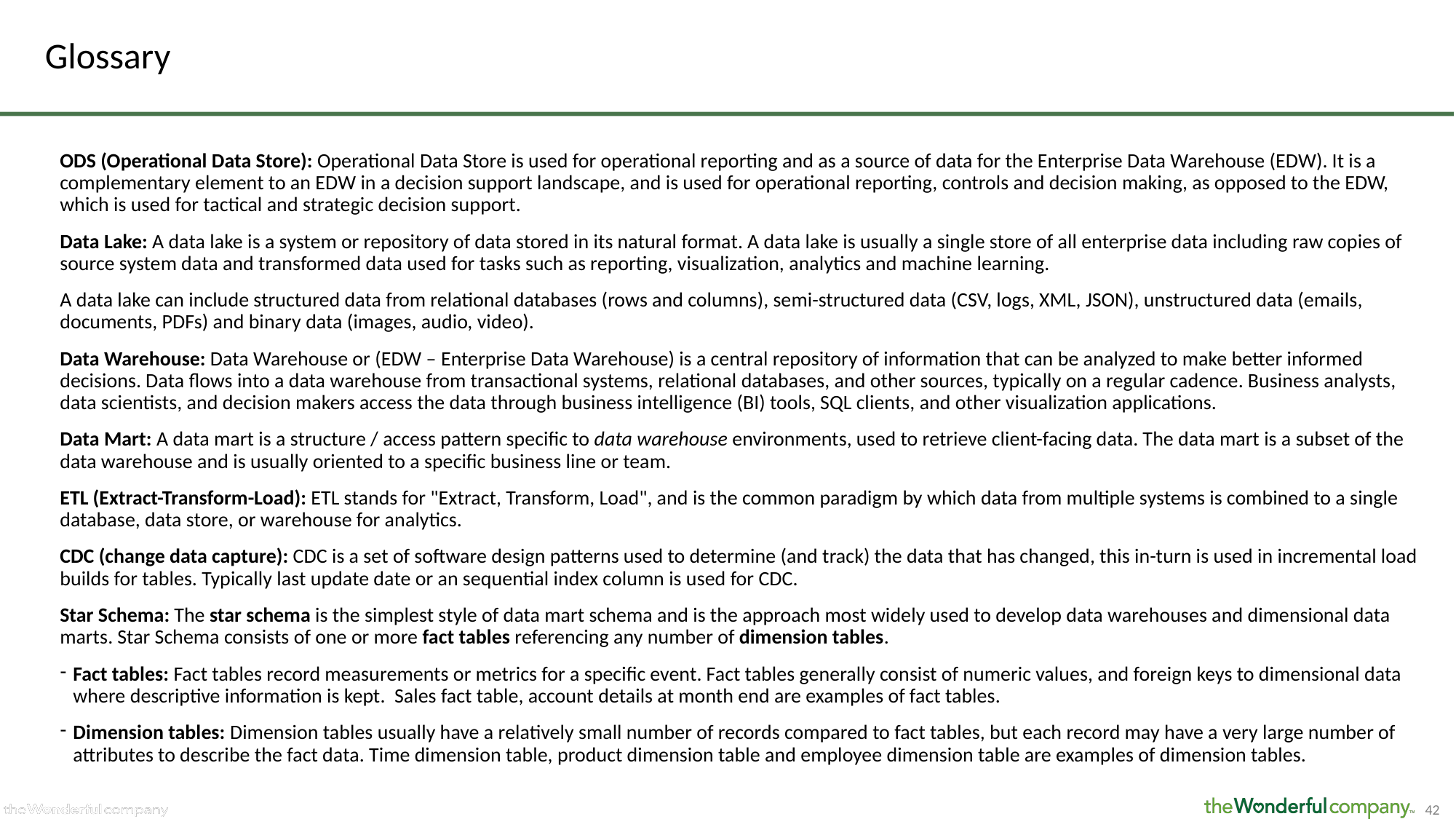

# Glossary
ODS (Operational Data Store): Operational Data Store is used for operational reporting and as a source of data for the Enterprise Data Warehouse (EDW). It is a complementary element to an EDW in a decision support landscape, and is used for operational reporting, controls and decision making, as opposed to the EDW, which is used for tactical and strategic decision support.
Data Lake: A data lake is a system or repository of data stored in its natural format. A data lake is usually a single store of all enterprise data including raw copies of source system data and transformed data used for tasks such as reporting, visualization, analytics and machine learning.
A data lake can include structured data from relational databases (rows and columns), semi-structured data (CSV, logs, XML, JSON), unstructured data (emails, documents, PDFs) and binary data (images, audio, video).
Data Warehouse: Data Warehouse or (EDW – Enterprise Data Warehouse) is a central repository of information that can be analyzed to make better informed decisions. Data flows into a data warehouse from transactional systems, relational databases, and other sources, typically on a regular cadence. Business analysts, data scientists, and decision makers access the data through business intelligence (BI) tools, SQL clients, and other visualization applications.
Data Mart: A data mart is a structure / access pattern specific to data warehouse environments, used to retrieve client-facing data. The data mart is a subset of the data warehouse and is usually oriented to a specific business line or team.
ETL (Extract-Transform-Load): ETL stands for "Extract, Transform, Load", and is the common paradigm by which data from multiple systems is combined to a single database, data store, or warehouse for analytics.
CDC (change data capture): CDC is a set of software design patterns used to determine (and track) the data that has changed, this in-turn is used in incremental load builds for tables. Typically last update date or an sequential index column is used for CDC.
Star Schema: The star schema is the simplest style of data mart schema and is the approach most widely used to develop data warehouses and dimensional data marts. Star Schema consists of one or more fact tables referencing any number of dimension tables.
Fact tables: Fact tables record measurements or metrics for a specific event. Fact tables generally consist of numeric values, and foreign keys to dimensional data where descriptive information is kept.  Sales fact table, account details at month end are examples of fact tables.
Dimension tables: Dimension tables usually have a relatively small number of records compared to fact tables, but each record may have a very large number of attributes to describe the fact data. Time dimension table, product dimension table and employee dimension table are examples of dimension tables.